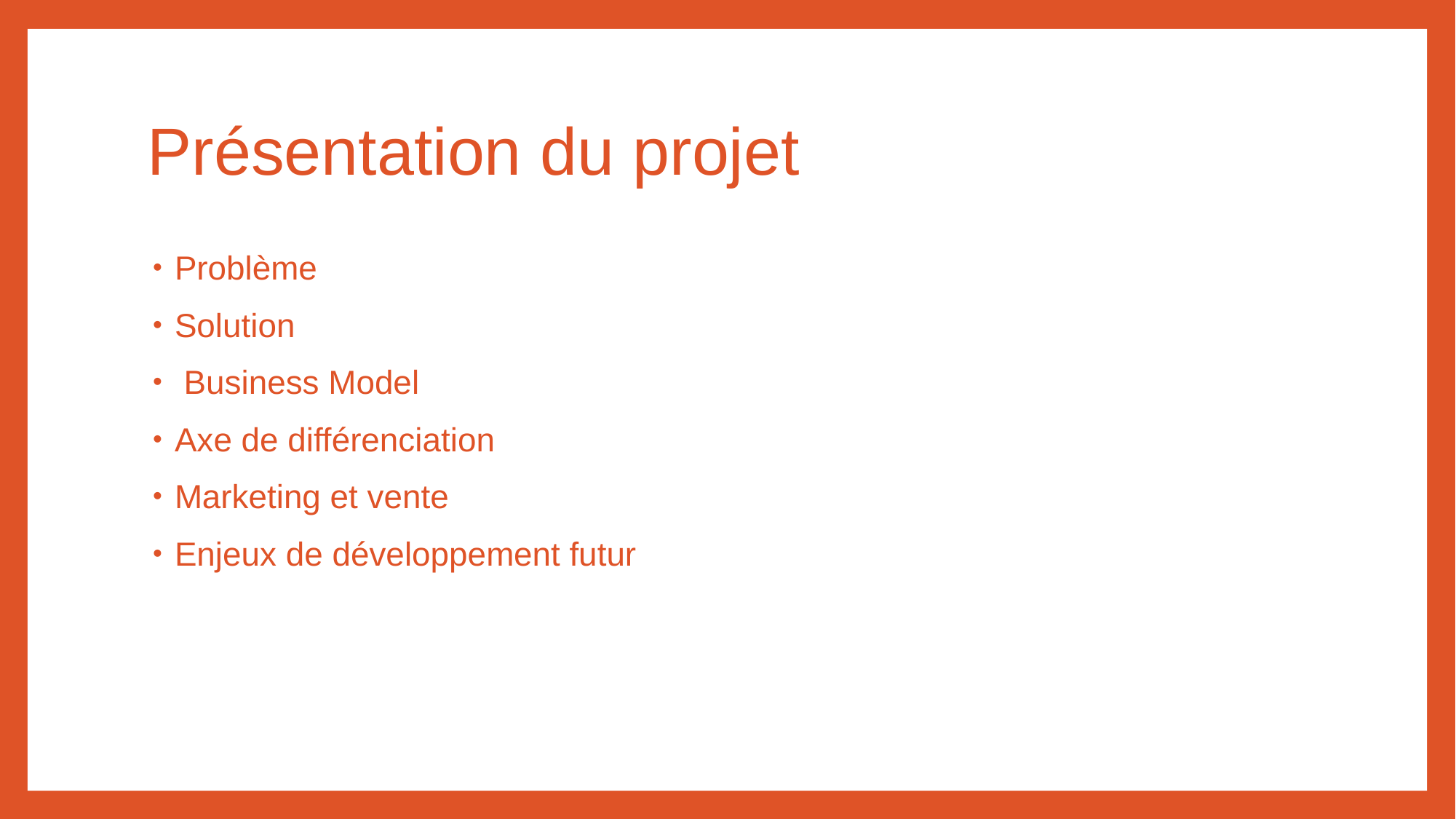

# Présentation du projet
Problème
Solution
 Business Model
Axe de différenciation
Marketing et vente
Enjeux de développement futur